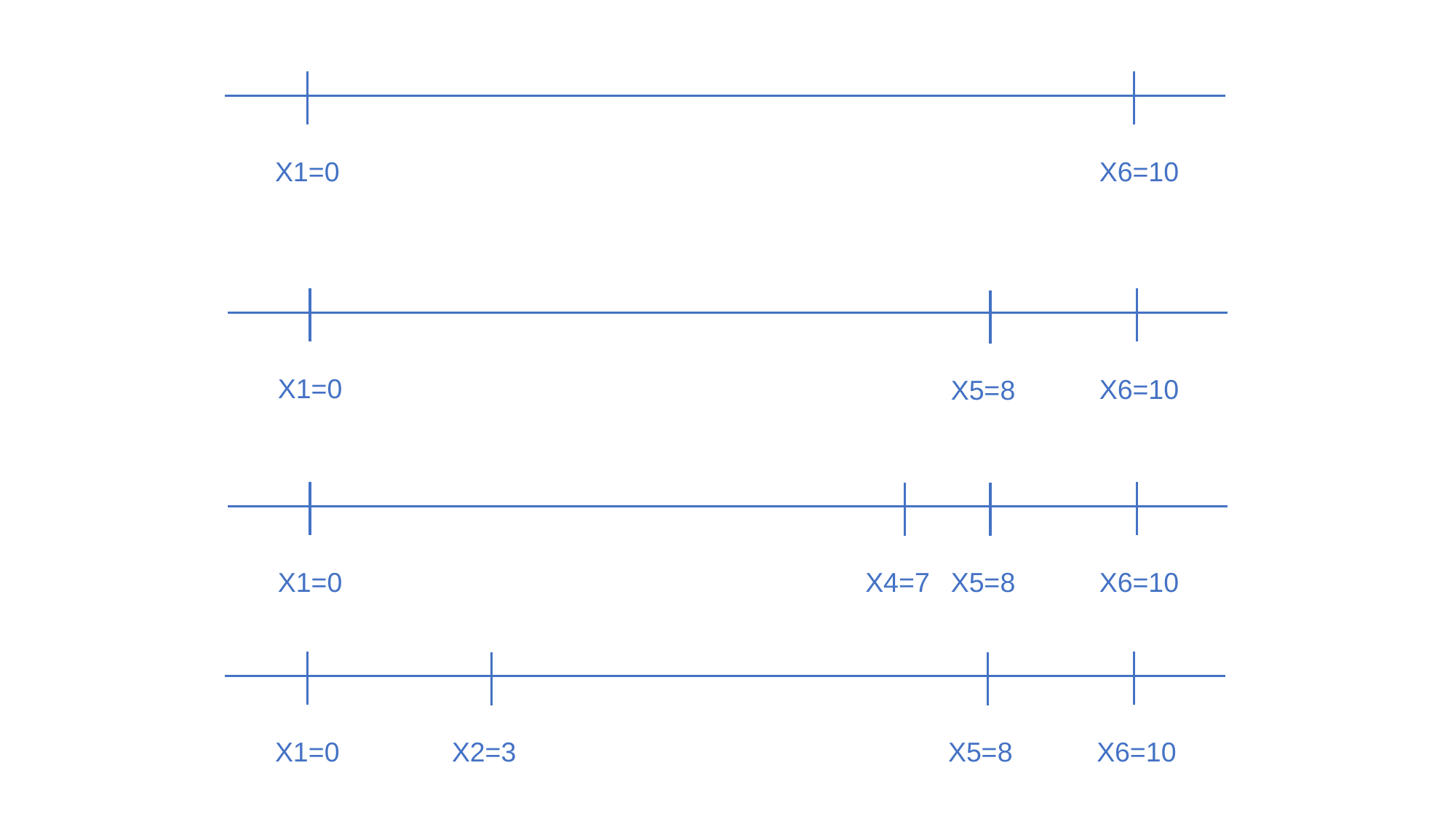

X1=0
X6=10
X1=0
X6=10
X5=8
X1=0
X4=7
X5=8
X6=10
X1=0
X2=3
X5=8
X6=10